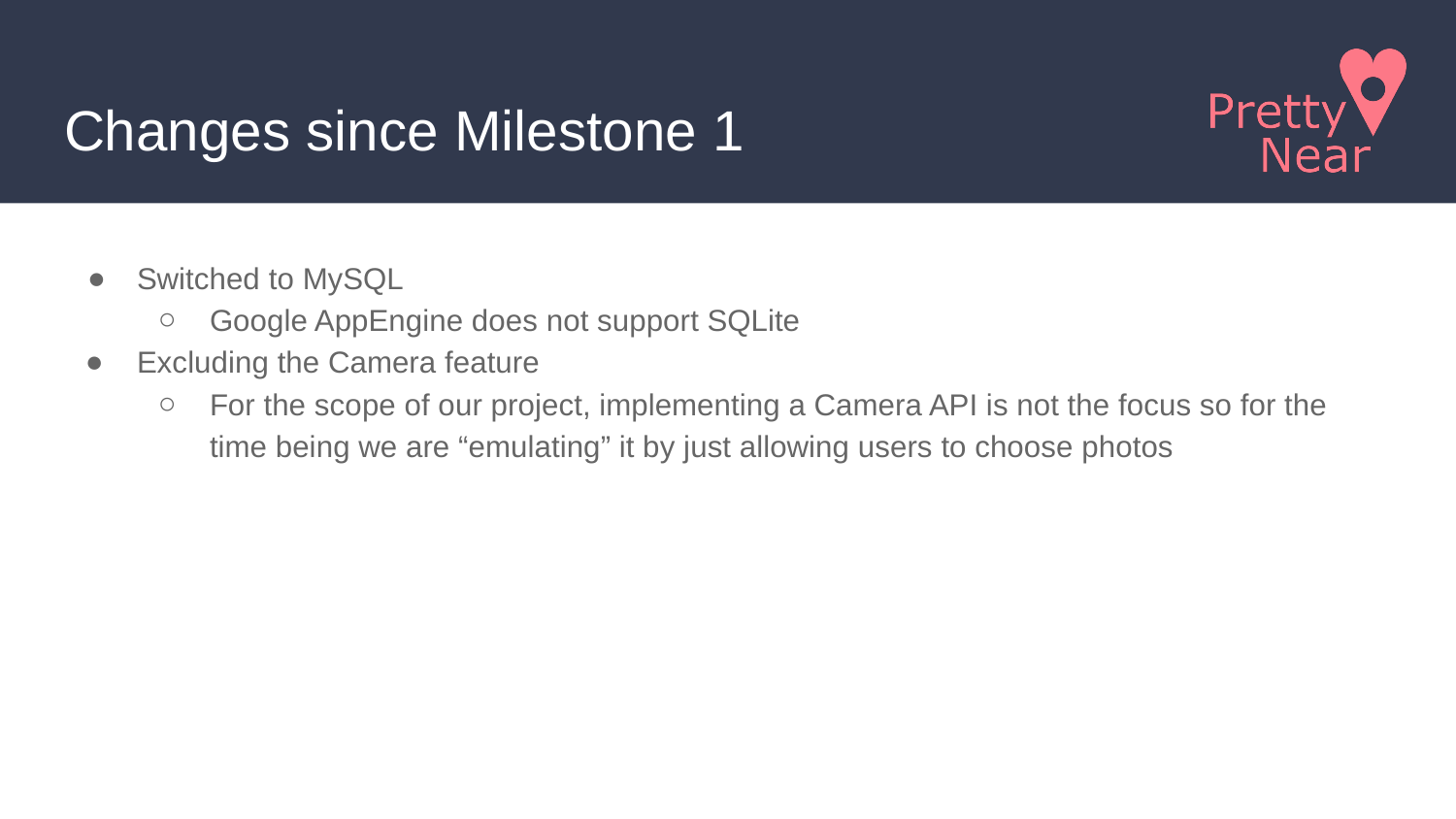

# Changes since Milestone 1

Switched to MySQL
Google AppEngine does not support SQLite
Excluding the Camera feature
For the scope of our project, implementing a Camera API is not the focus so for the time being we are “emulating” it by just allowing users to choose photos